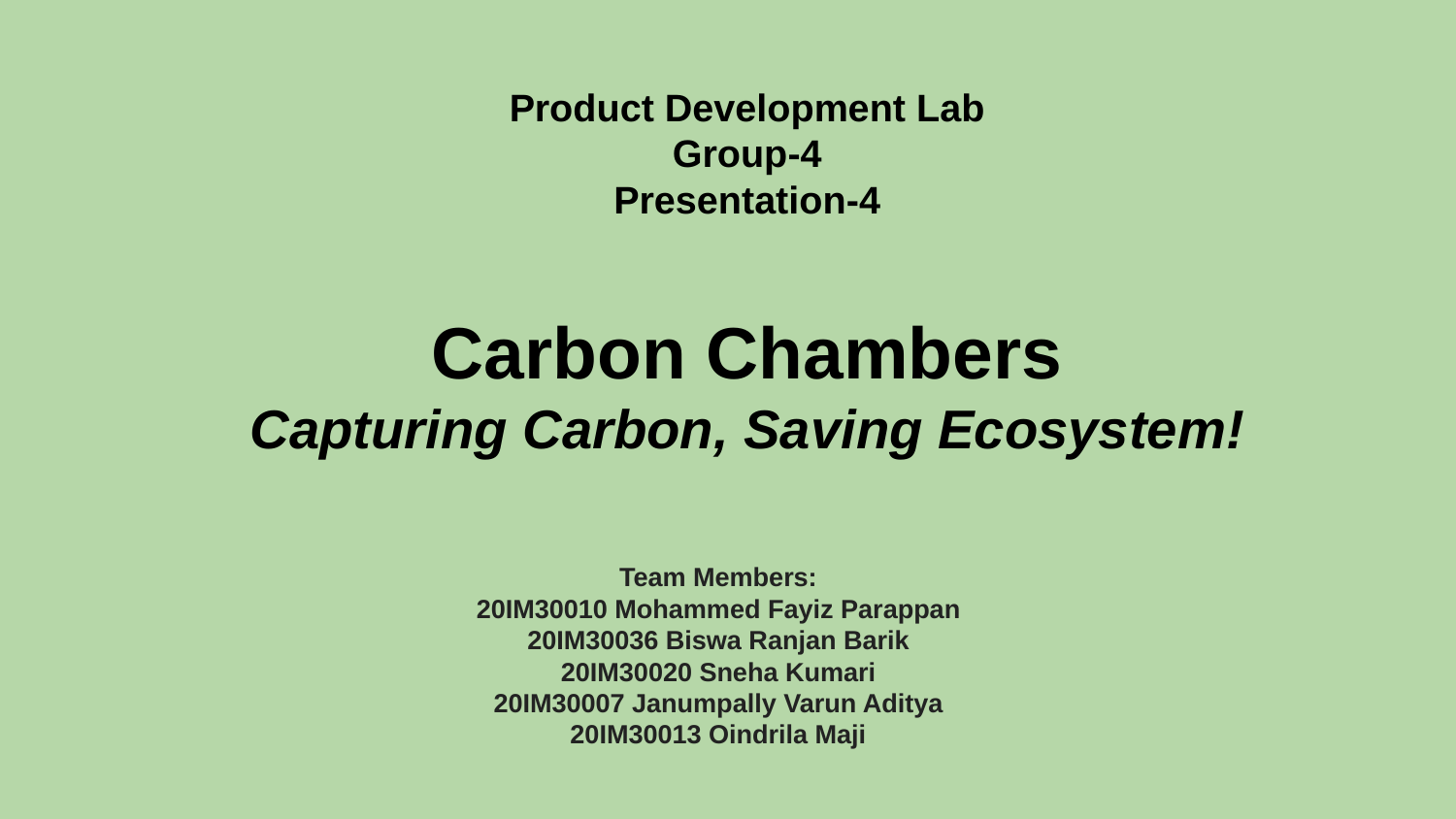

Product Development Lab
Group-4
Presentation-4

Carbon Chambers
Capturing Carbon, Saving Ecosystem!
Team Members:
20IM30010 Mohammed Fayiz Parappan
20IM30036 Biswa Ranjan Barik
20IM30020 Sneha Kumari
20IM30007 Janumpally Varun Aditya
20IM30013 Oindrila Maji